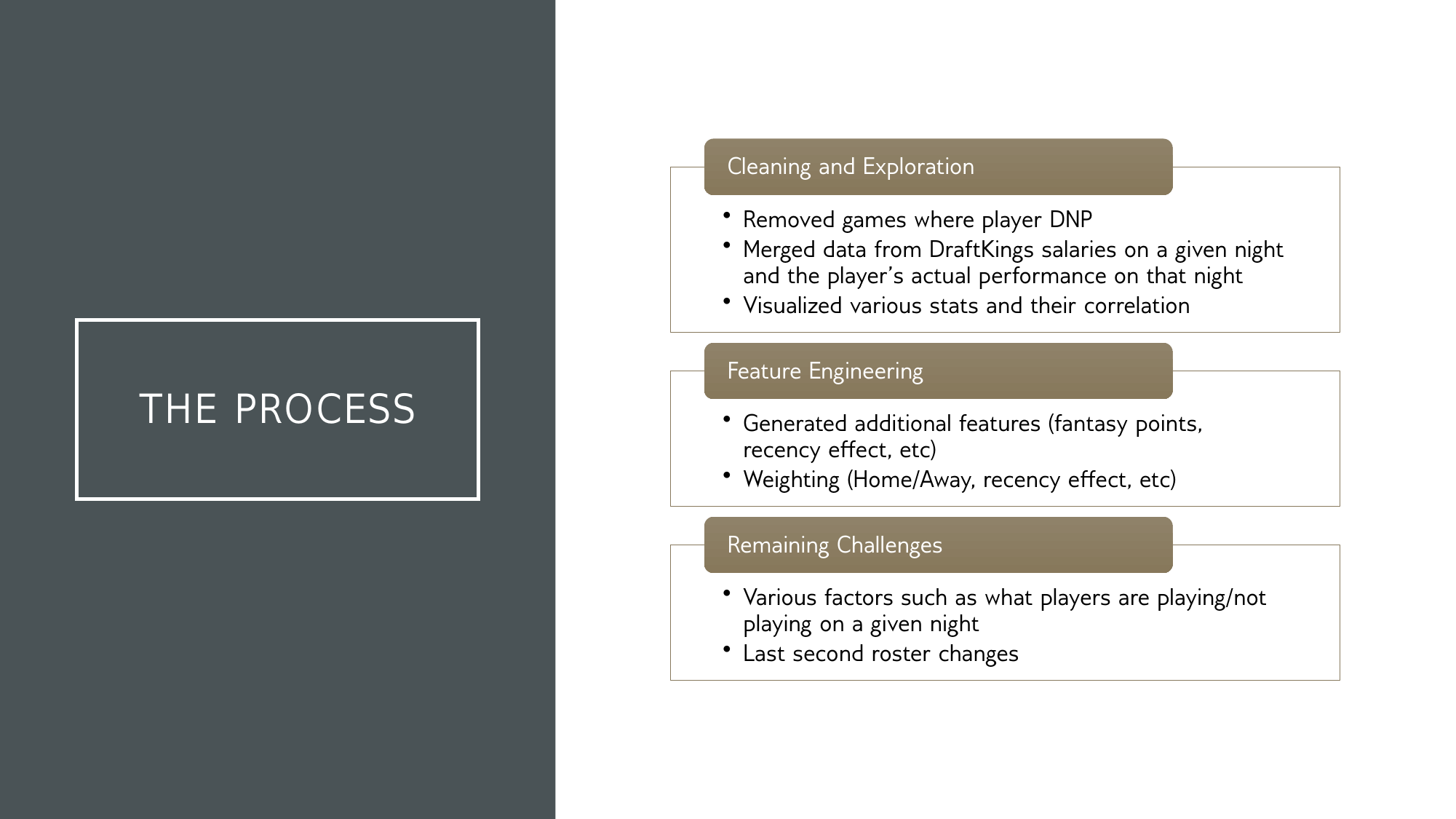

Removed games where player DNP
Merged data from DraftKings salaries on a given night and the player’s actual performance on that night
Visualized various stats and their correlation
Cleaning and Exploration
Generated additional features (fantasy points, recency effect, etc)
Weighting (Home/Away, recency effect, etc)
Feature Engineering
Various factors such as what players are playing/not playing on a given night
Last second roster changes
Remaining Challenges
# The process